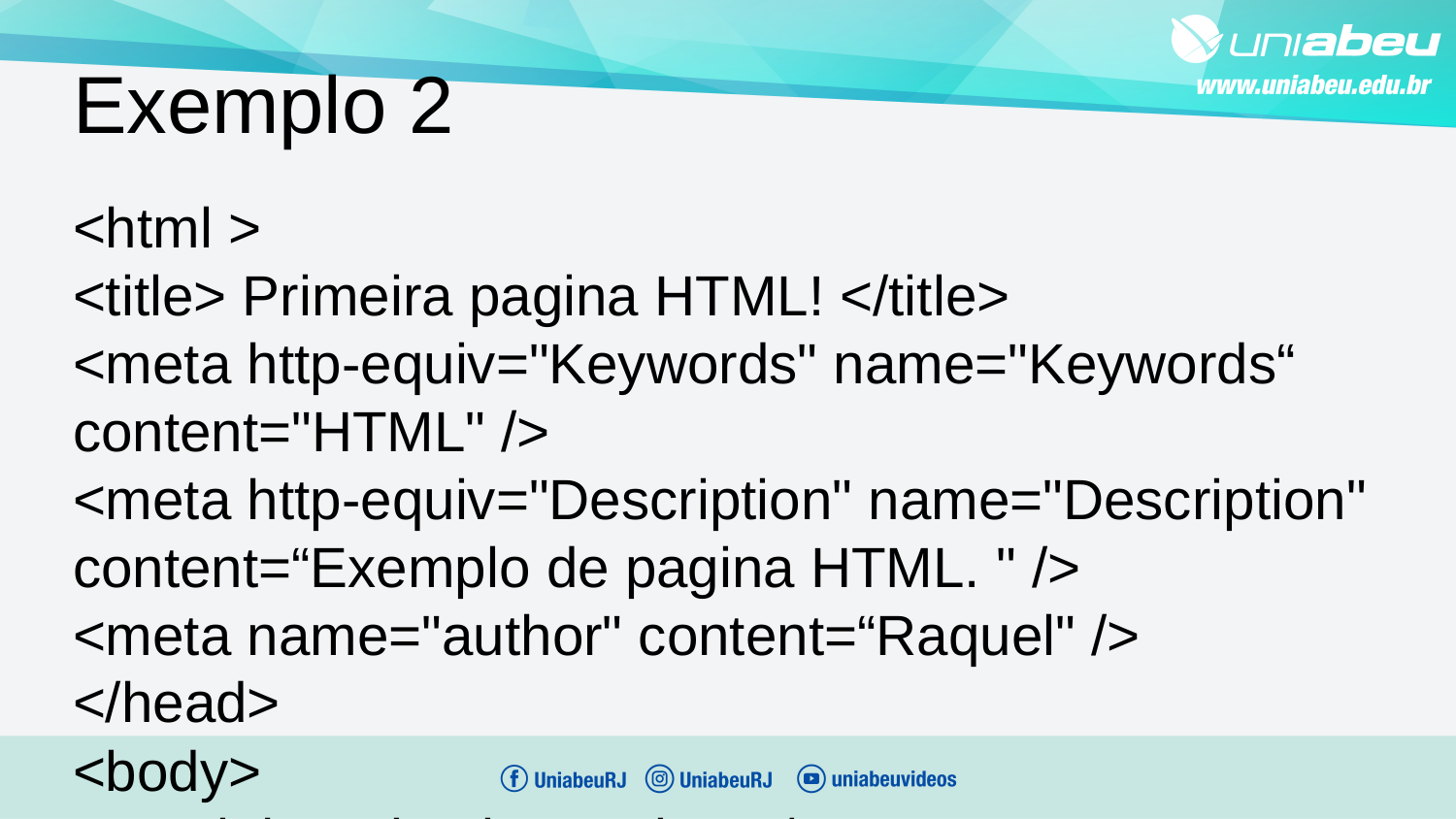

Exemplo 2
<html >
<title> Primeira pagina HTML! </title>
<meta http-equiv="Keywords" name="Keywords“ content="HTML" />
<meta http-equiv="Description" name="Description" content=“Exemplo de pagina HTML. " />
<meta name="author" content=“Raquel" />
</head>
<body>
<p>Minha primeira pagina!</p>
</body>
</html>